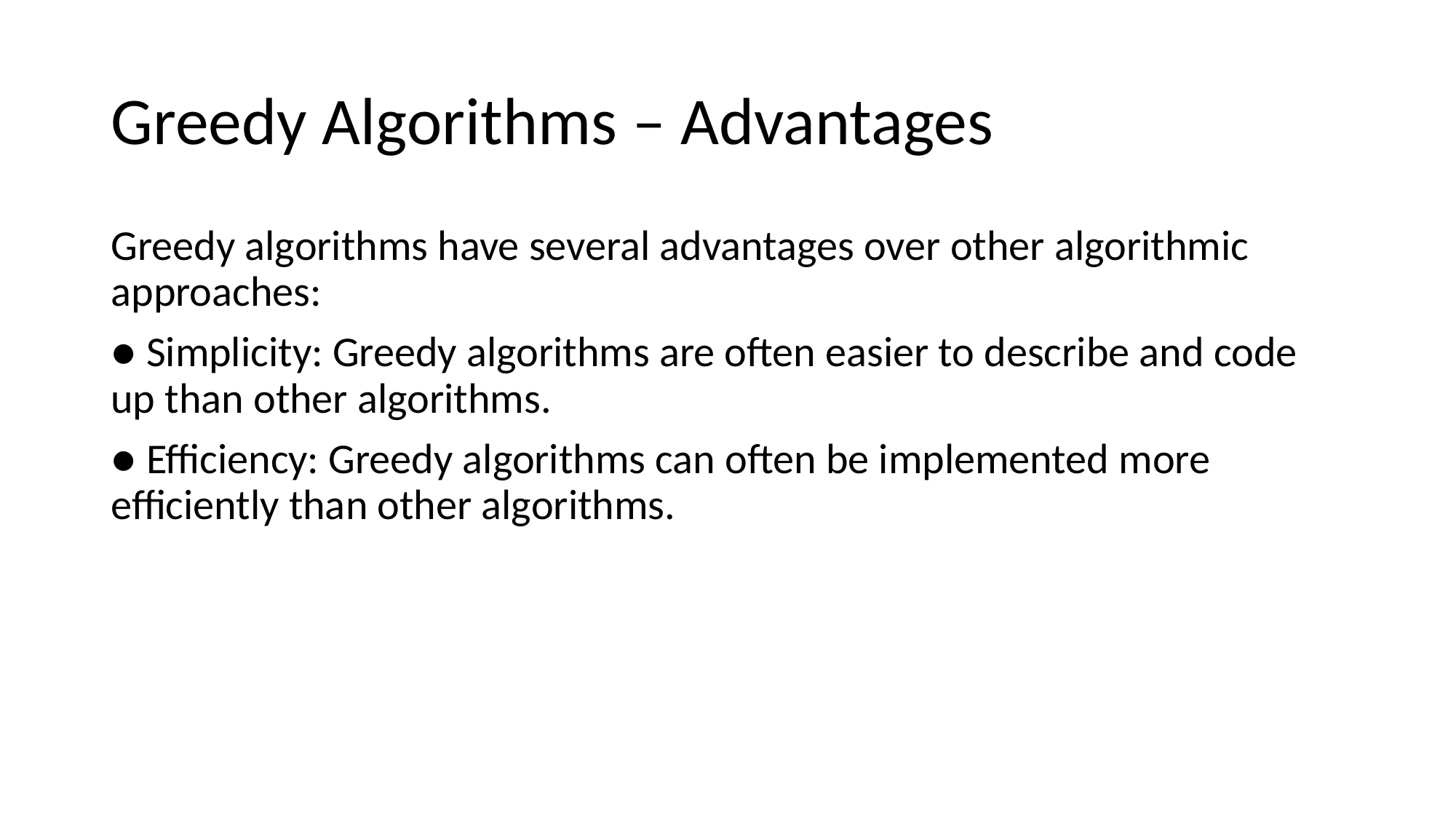

# Greedy Algorithms – Advantages
Greedy algorithms have several advantages over other algorithmic approaches:
● Simplicity: Greedy algorithms are often easier to describe and code up than other algorithms.
● Efficiency: Greedy algorithms can often be implemented more efficiently than other algorithms.